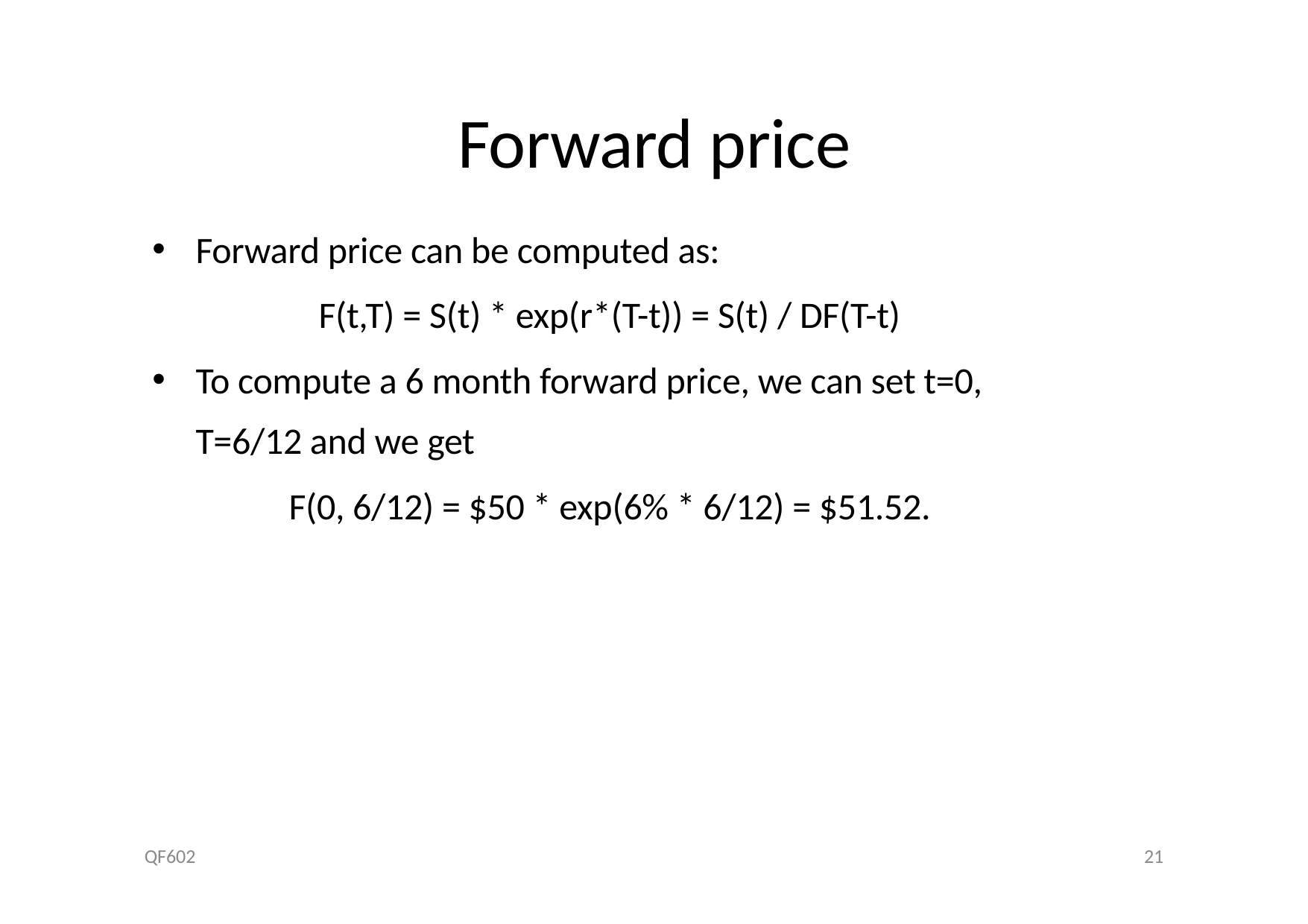

# Forward price
Forward price can be computed as:
F(t,T) = S(t) * exp(r*(T-t)) = S(t) / DF(T-t)
To compute a 6 month forward price, we can set t=0, T=6/12 and we get
F(0, 6/12) = $50 * exp(6% * 6/12) = $51.52.
QF602
21